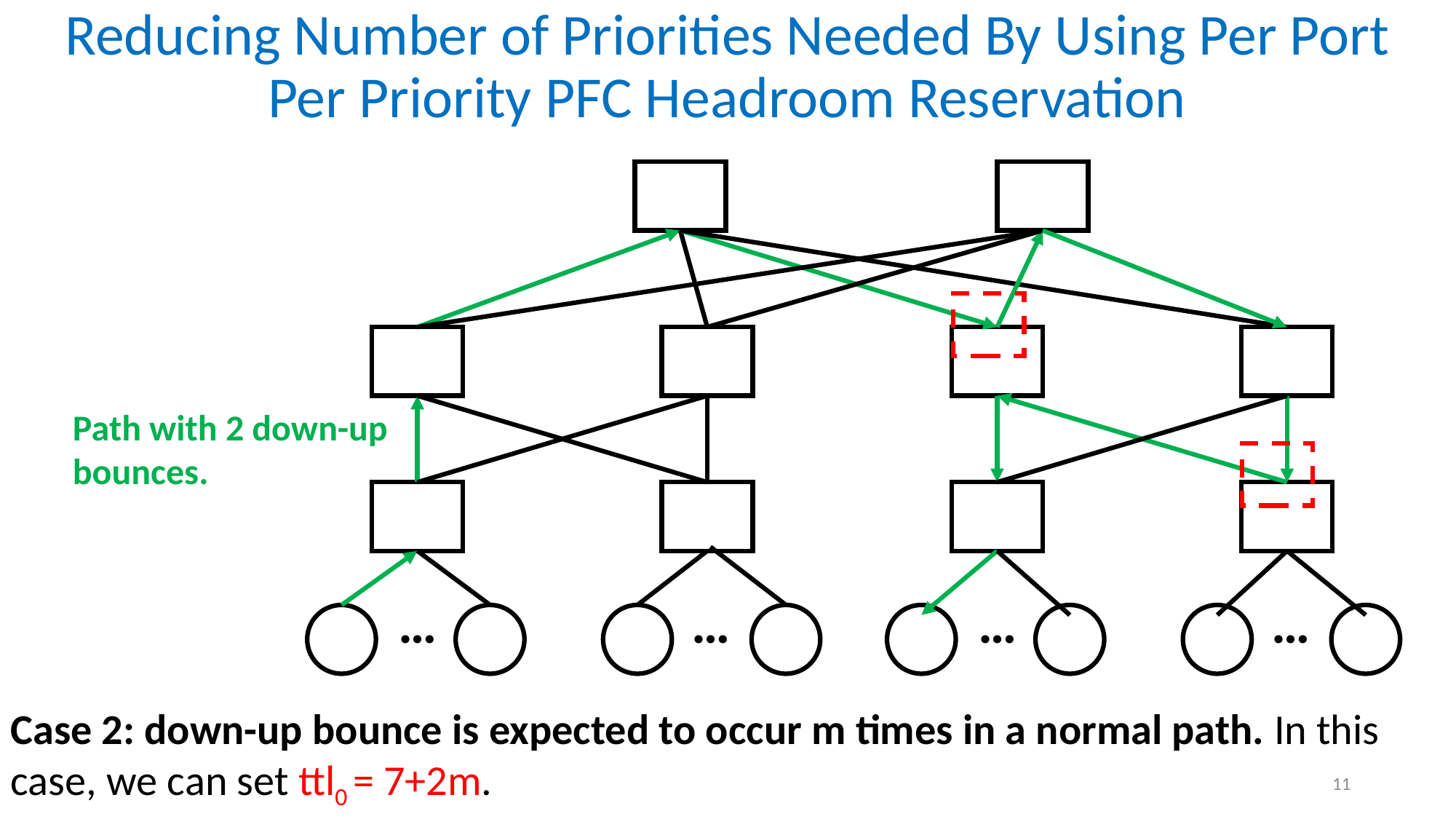

Reducing Number of Priorities Needed By Using Per Port Per Priority PFC Headroom Reservation

Path with 2 down-up bounces.

…
…
…
…

Case 2: down-up bounce is expected to occur m times in a normal path. In this case, we can set ttl0 = 7+2m.
11